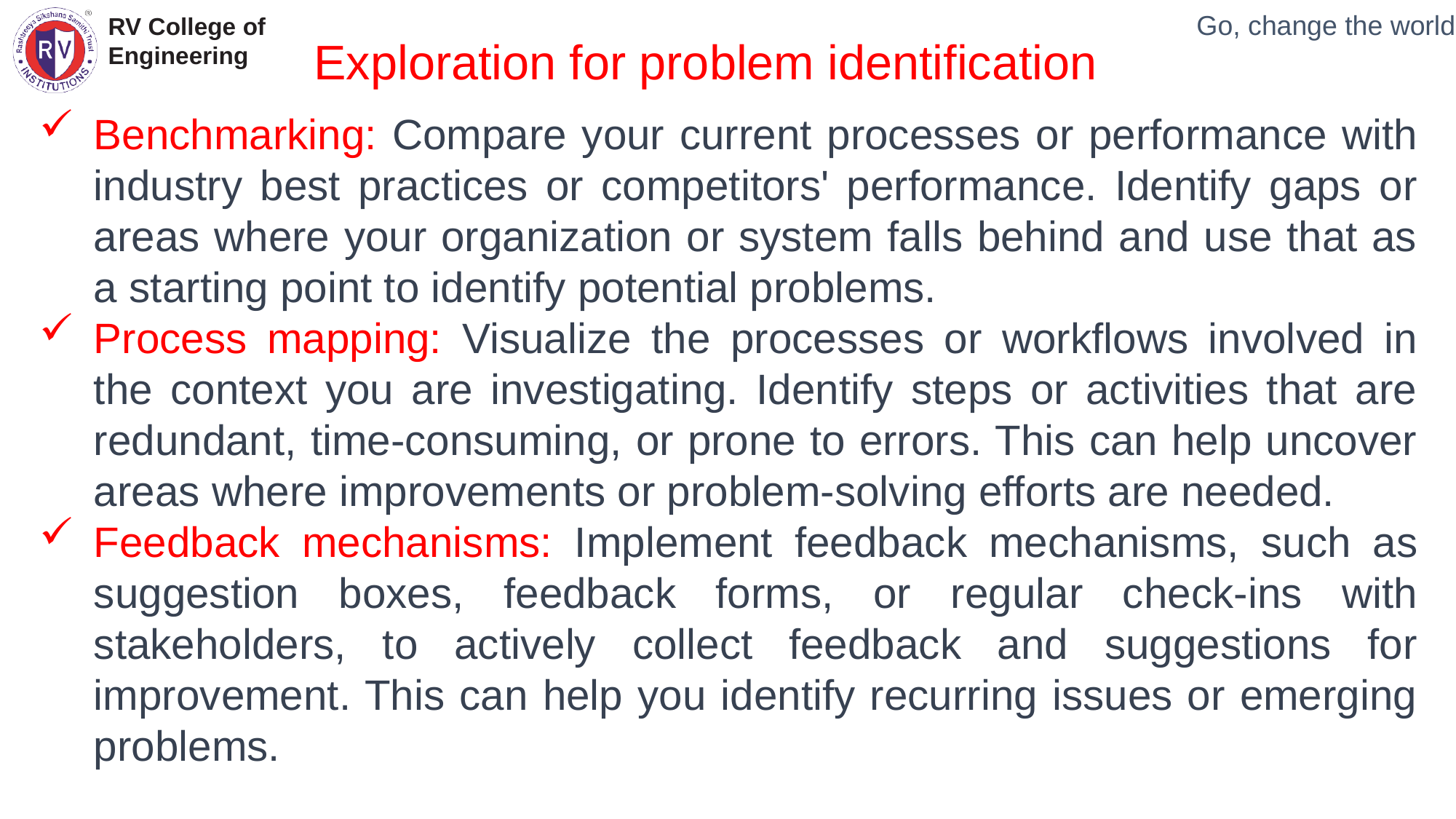

Exploration for problem identification
Mechanical  Engineering Department
Benchmarking: Compare your current processes or performance with industry best practices or competitors' performance. Identify gaps or areas where your organization or system falls behind and use that as a starting point to identify potential problems.
Process mapping: Visualize the processes or workflows involved in the context you are investigating. Identify steps or activities that are redundant, time-consuming, or prone to errors. This can help uncover areas where improvements or problem-solving efforts are needed.
Feedback mechanisms: Implement feedback mechanisms, such as suggestion boxes, feedback forms, or regular check-ins with stakeholders, to actively collect feedback and suggestions for improvement. This can help you identify recurring issues or emerging problems.